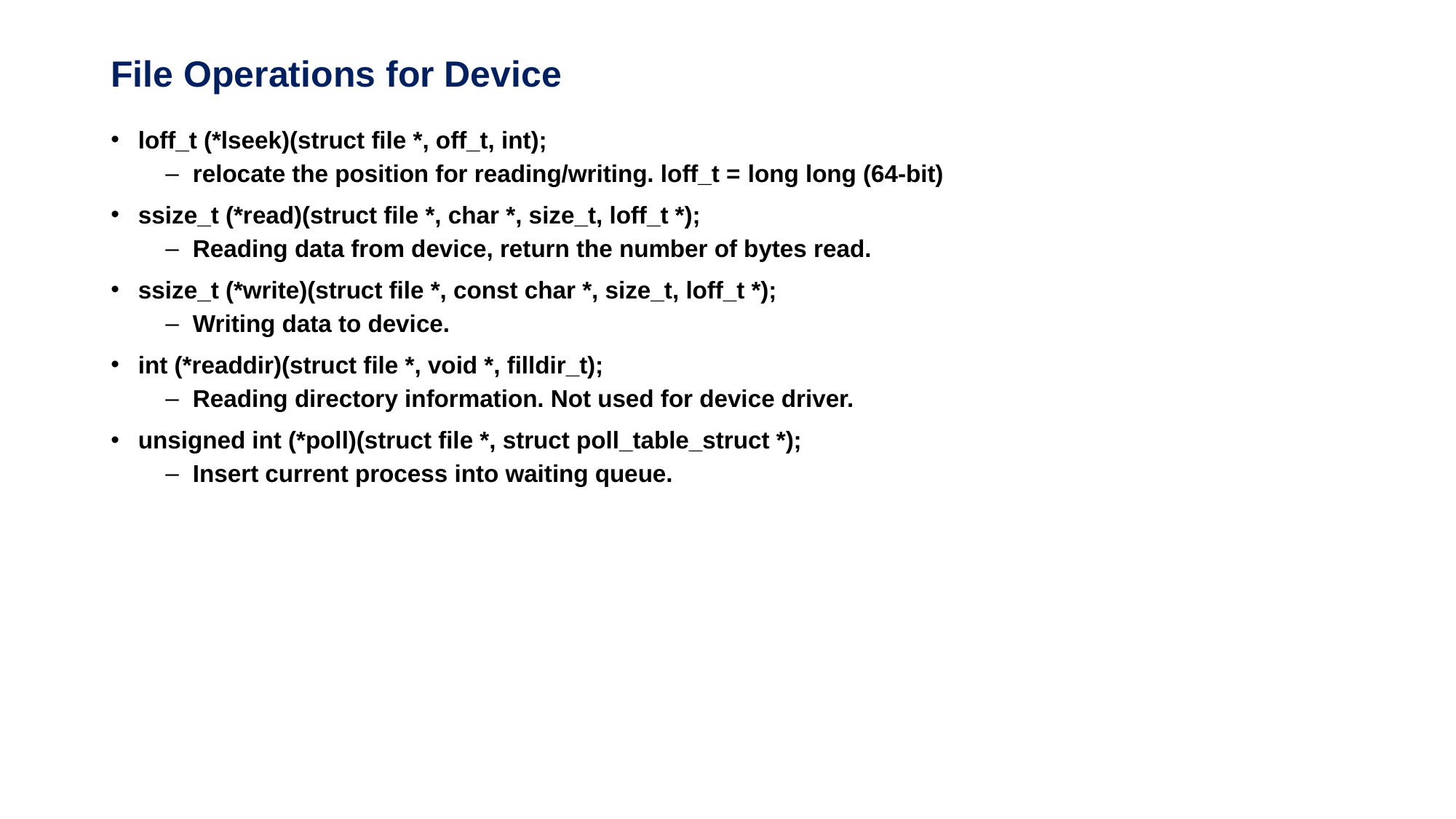

# File Operations for Device
loff_t (*lseek)(struct file *, off_t, int);
relocate the position for reading/writing. loff_t = long long (64-bit)
ssize_t (*read)(struct file *, char *, size_t, loff_t *);
Reading data from device, return the number of bytes read.
ssize_t (*write)(struct file *, const char *, size_t, loff_t *);
Writing data to device.
int (*readdir)(struct file *, void *, filldir_t);
Reading directory information. Not used for device driver.
unsigned int (*poll)(struct file *, struct poll_table_struct *);
Insert current process into waiting queue.